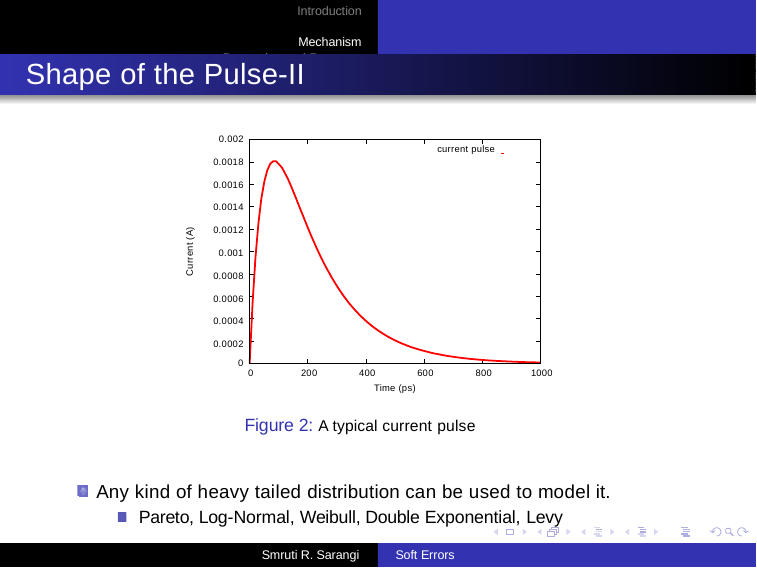

Introduction  Mechanism
Prevention and Recovery
Shape of the Pulse-II

0.002

current pulse
0.0018

0.0016

0.0014

0.0012

0.001

0.0008

0.0006

0.0004

0.0002
Current (A)
0
400
Time (ps)
0
200
600
800
1000
Figure 2: A typical current pulse

Any kind of heavy tailed distribution can be used to model it.
Pareto, Log-Normal, Weibull, Double Exponential, Levy

Smruti R. Sarangi
Soft Errors